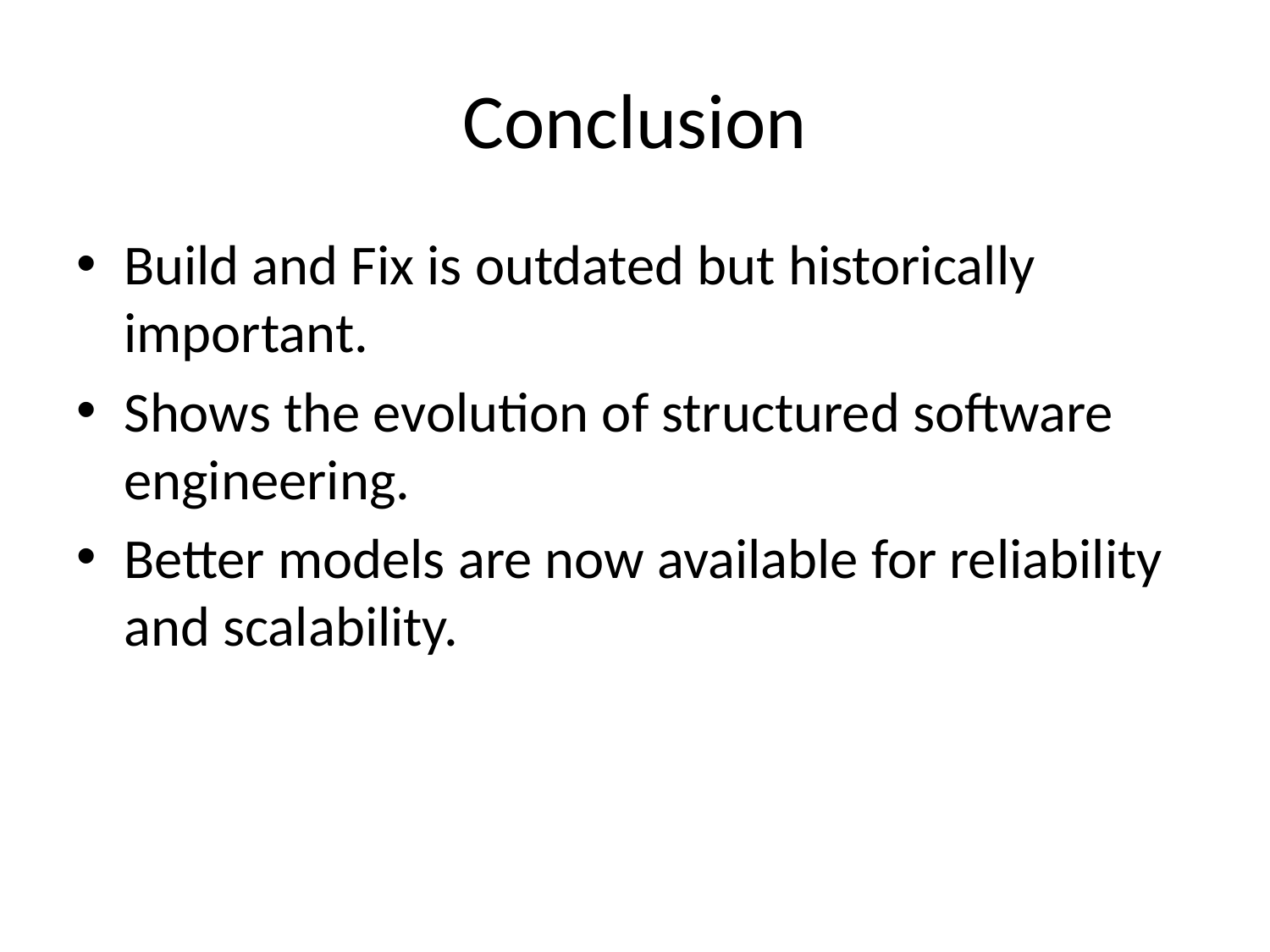

# Conclusion
Build and Fix is outdated but historically important.
Shows the evolution of structured software engineering.
Better models are now available for reliability and scalability.